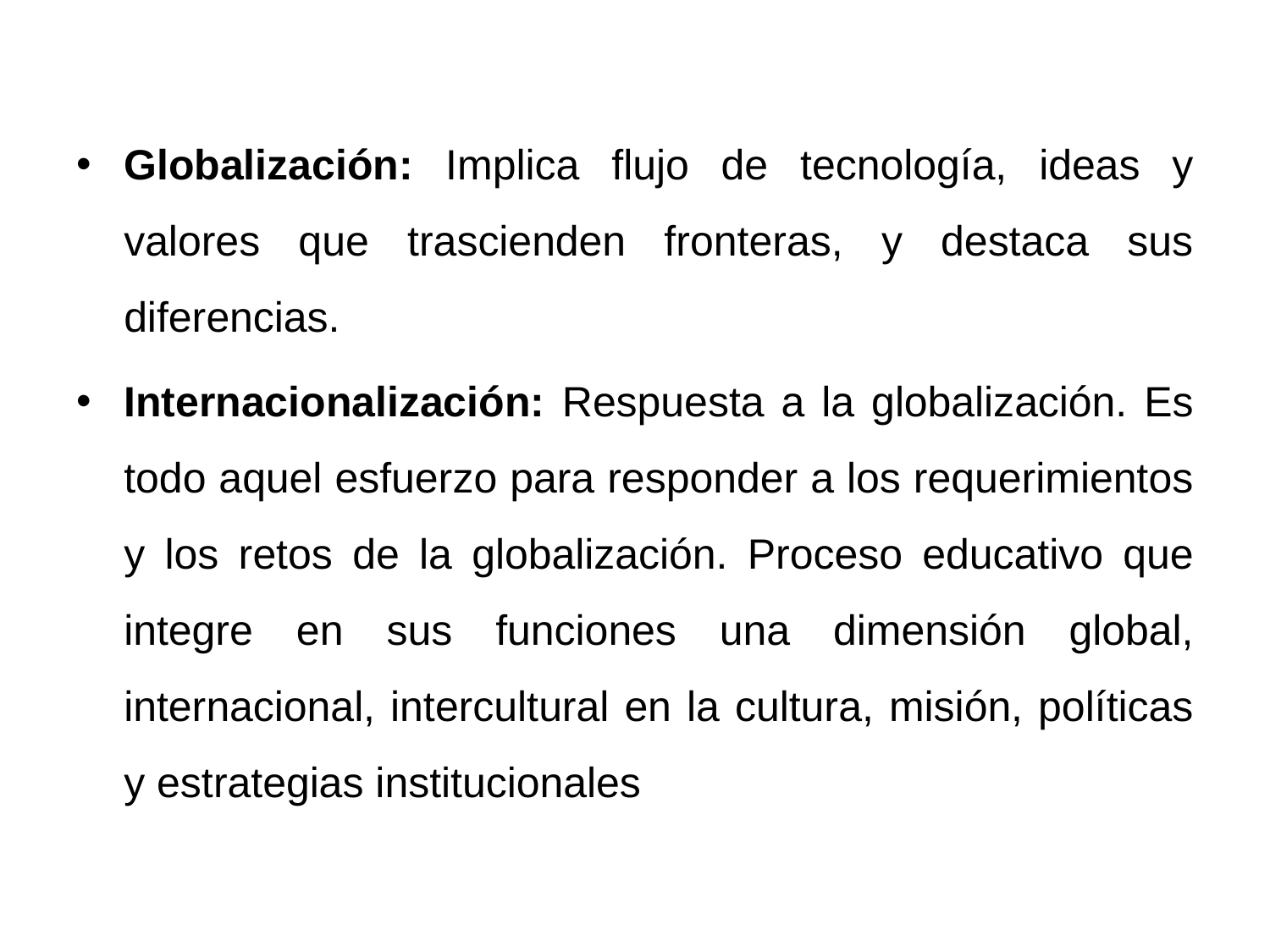

Globalización: Implica flujo de tecnología, ideas y valores que trascienden fronteras, y destaca sus diferencias.
Internacionalización: Respuesta a la globalización. Es todo aquel esfuerzo para responder a los requerimientos y los retos de la globalización. Proceso educativo que integre en sus funciones una dimensión global, internacional, intercultural en la cultura, misión, políticas y estrategias institucionales